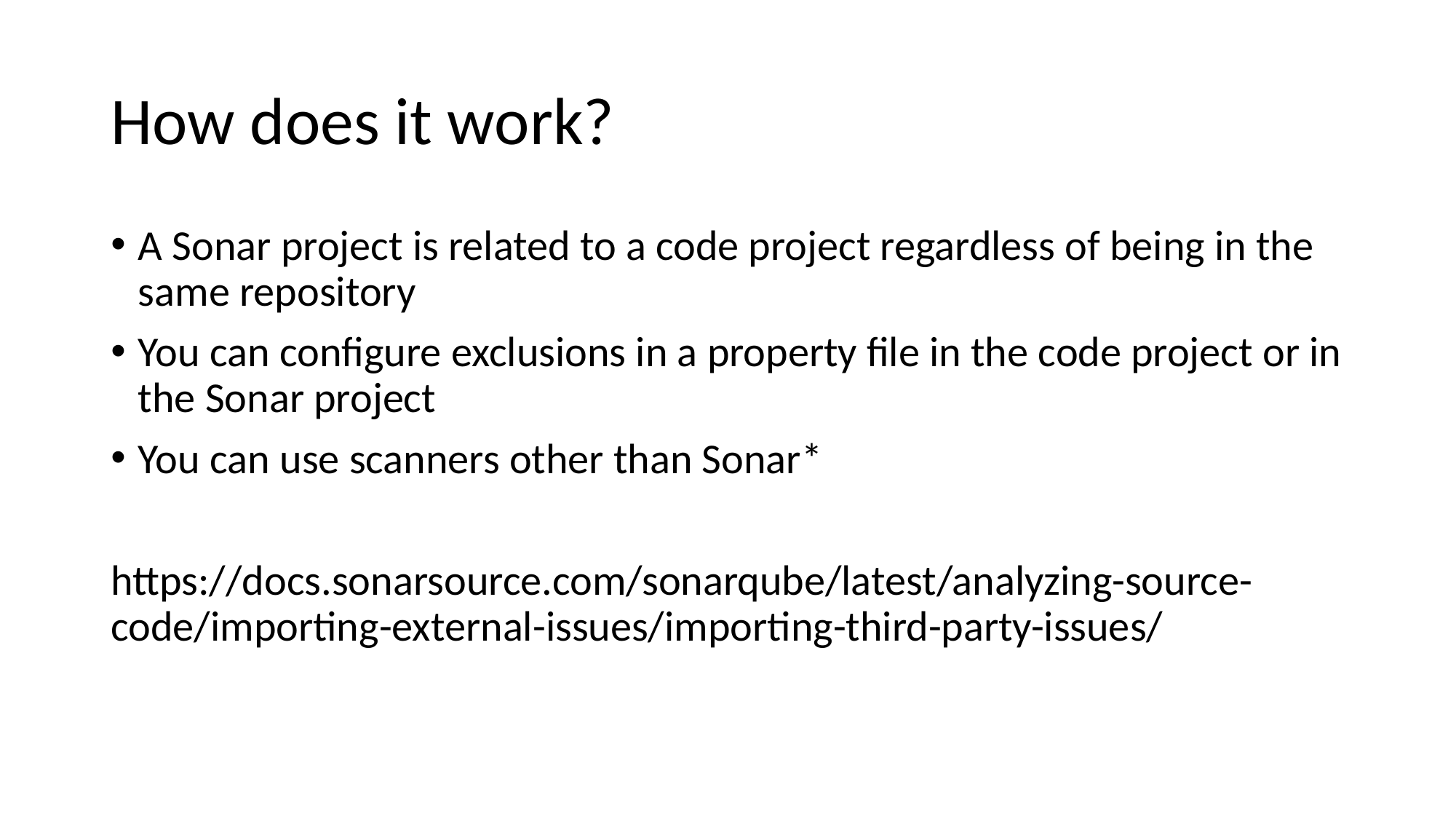

# How does it work?
A Sonar project is related to a code project regardless of being in the same repository
You can configure exclusions in a property file in the code project or in the Sonar project
You can use scanners other than Sonar*

https://docs.sonarsource.com/sonarqube/latest/analyzing-source-code/importing-external-issues/importing-third-party-issues/